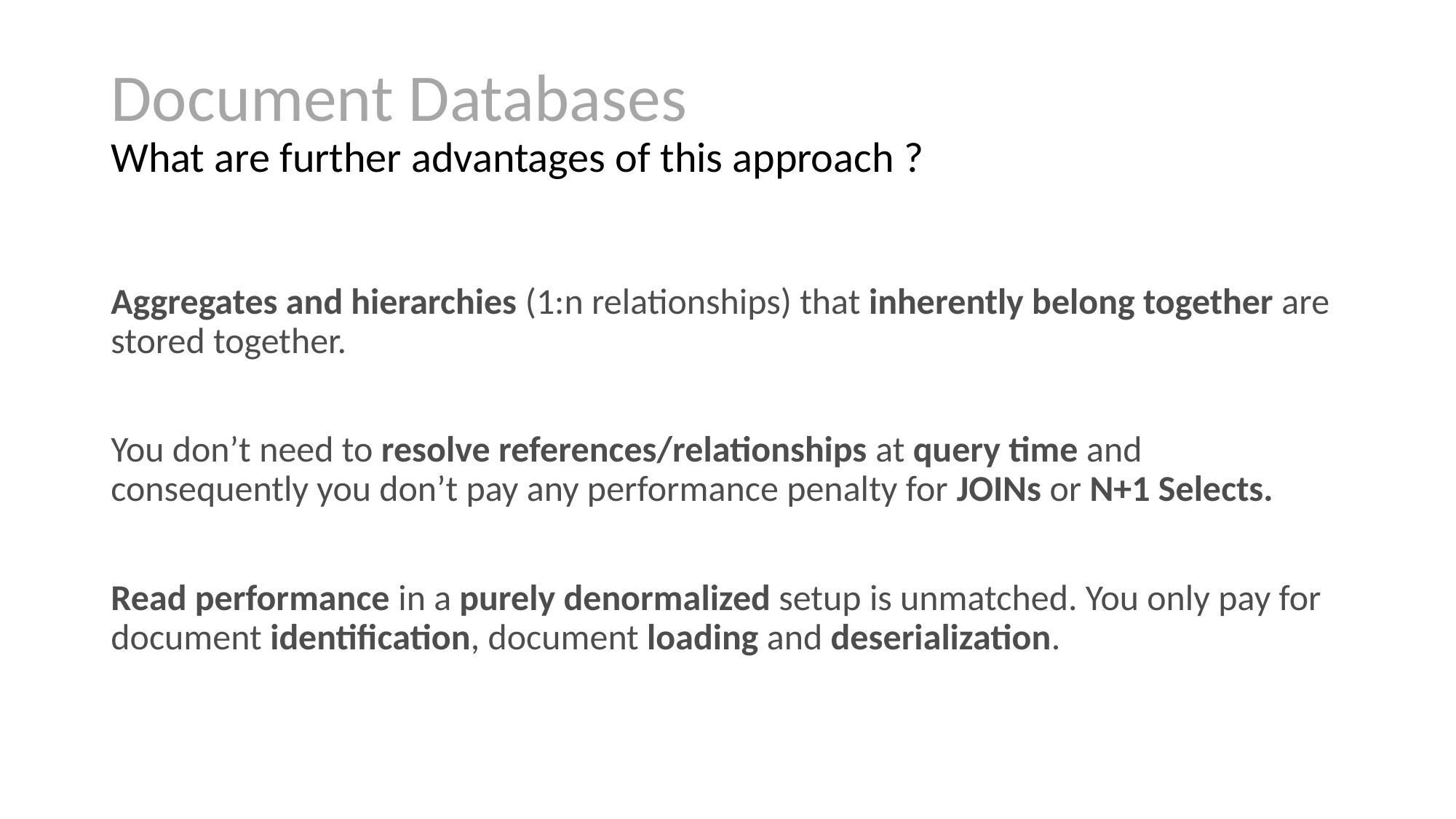

# Document Databases What are further advantages of this approach ?

Aggregates and hierarchies (1:n relationships) that inherently belong together are stored together.

You don’t need to resolve references/relationships at query time and consequently you don’t pay any performance penalty for JOINs or N+1 Selects.

Read performance in a purely denormalized setup is unmatched. You only pay for document identification, document loading and deserialization.